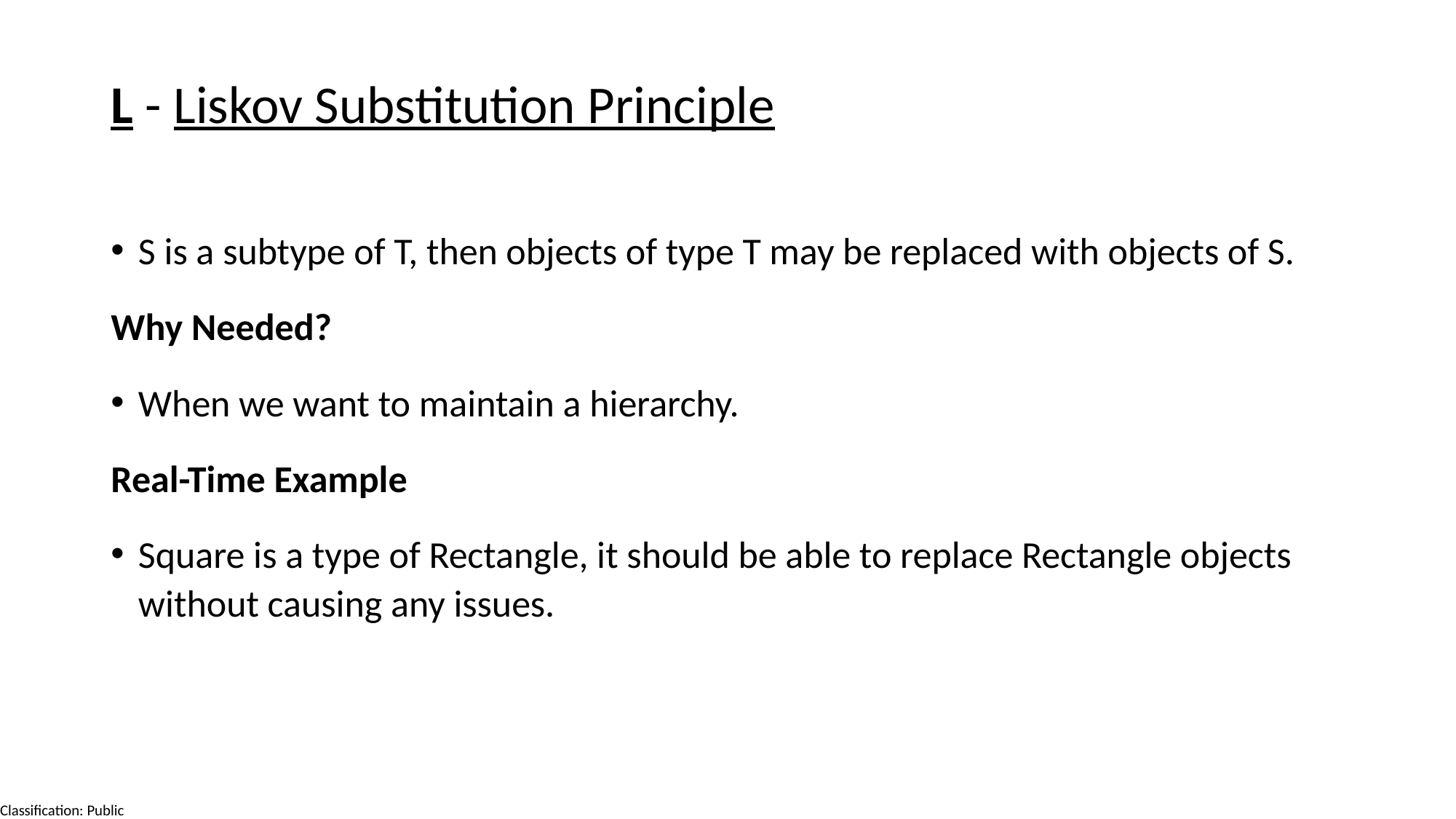

# L - Liskov Substitution Principle
S is a subtype of T, then objects of type T may be replaced with objects of S.
Why Needed?
When we want to maintain a hierarchy.
Real-Time Example
Square is a type of Rectangle, it should be able to replace Rectangle objects without causing any issues.